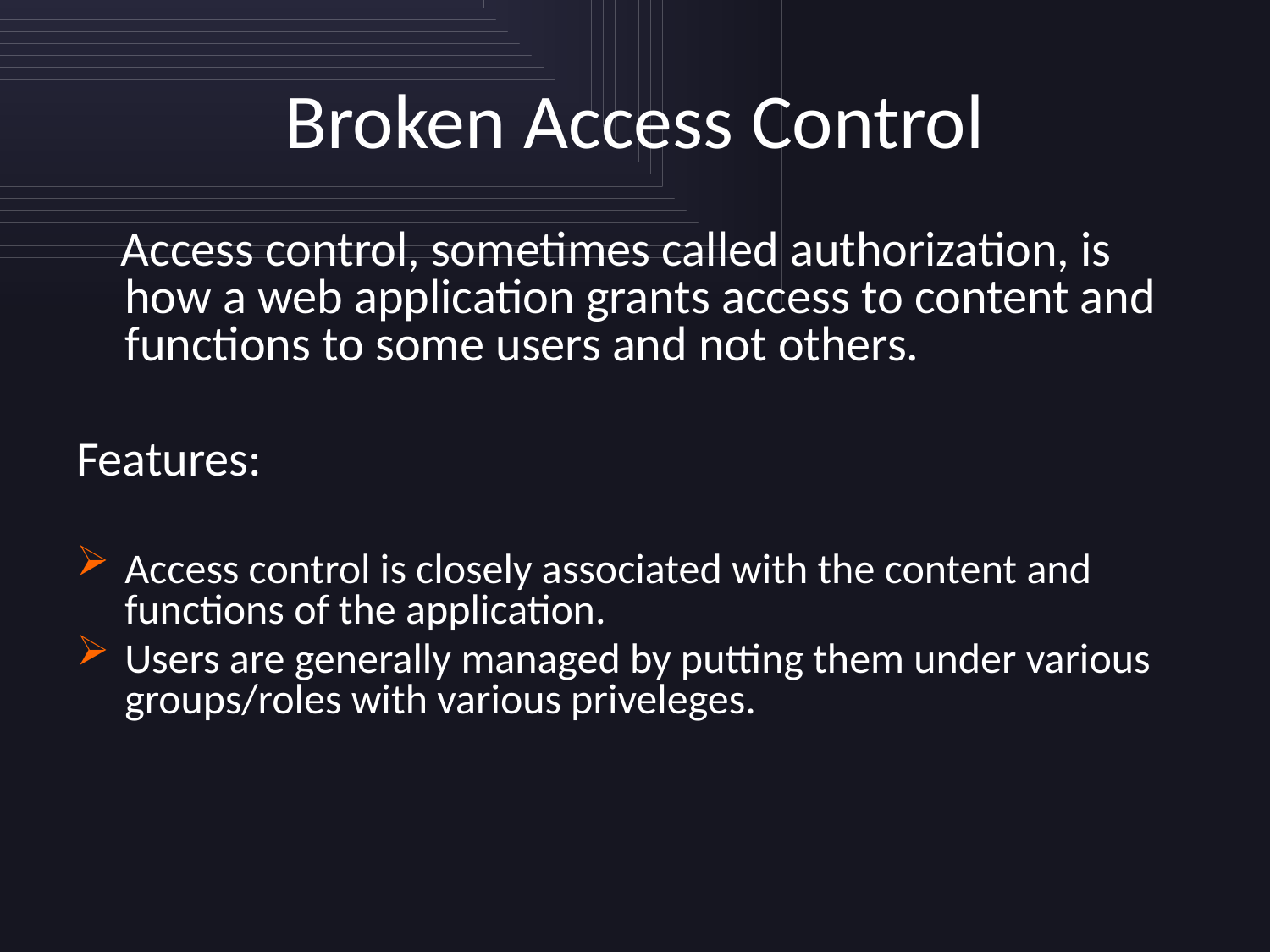

# Broken Access Control
    Access control, sometimes called authorization, is how a web application grants access to content and functions to some users and not others.

Features:

Access control is closely associated with the content and functions of the application.
Users are generally managed by putting them under various groups/roles with various priveleges.